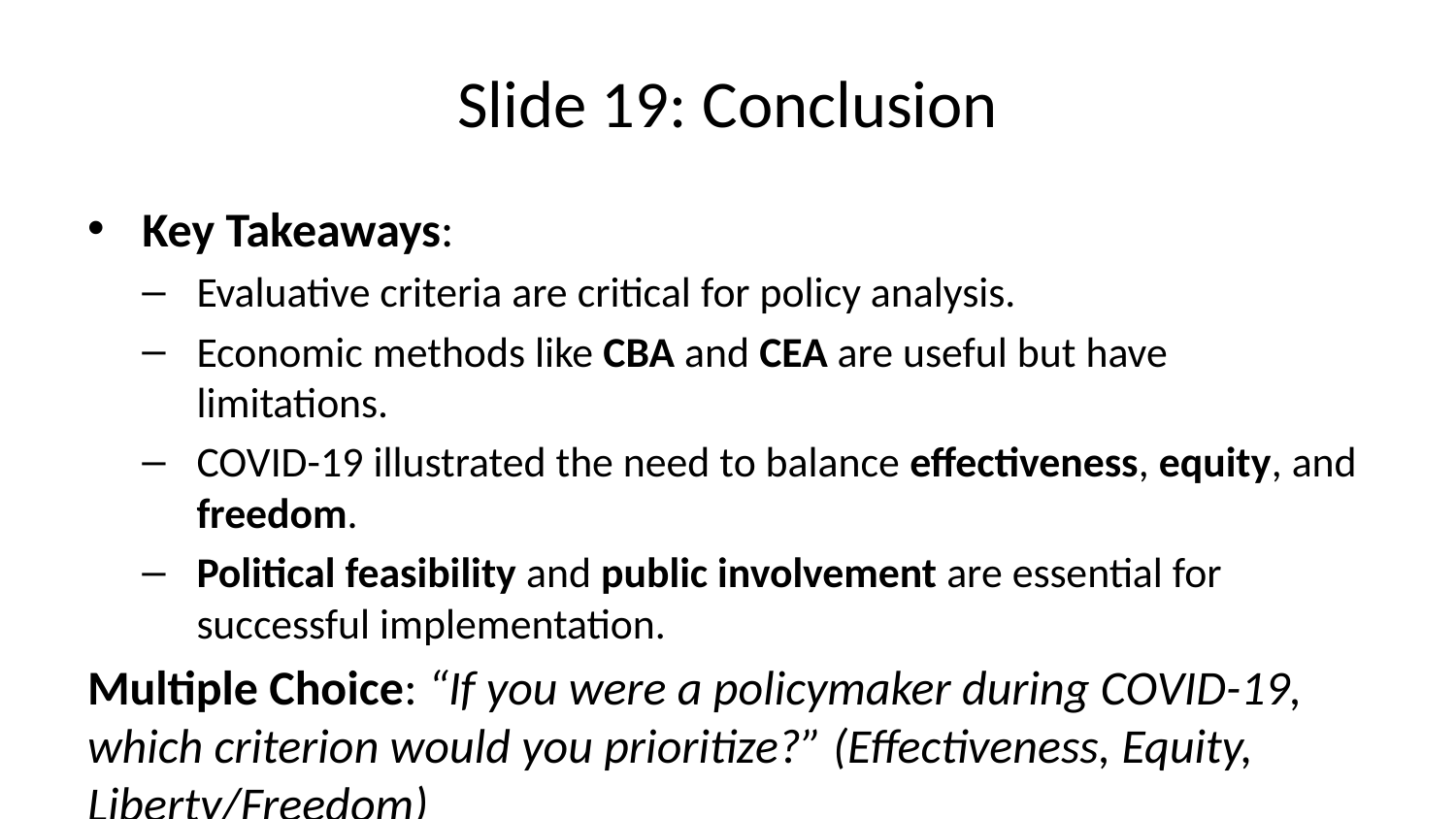

# Slide 19: Conclusion
Key Takeaways:
Evaluative criteria are critical for policy analysis.
Economic methods like CBA and CEA are useful but have limitations.
COVID-19 illustrated the need to balance effectiveness, equity, and freedom.
Political feasibility and public involvement are essential for successful implementation.
Multiple Choice: “If you were a policymaker during COVID-19, which criterion would you prioritize?” (Effectiveness, Equity, Liberty/Freedom)